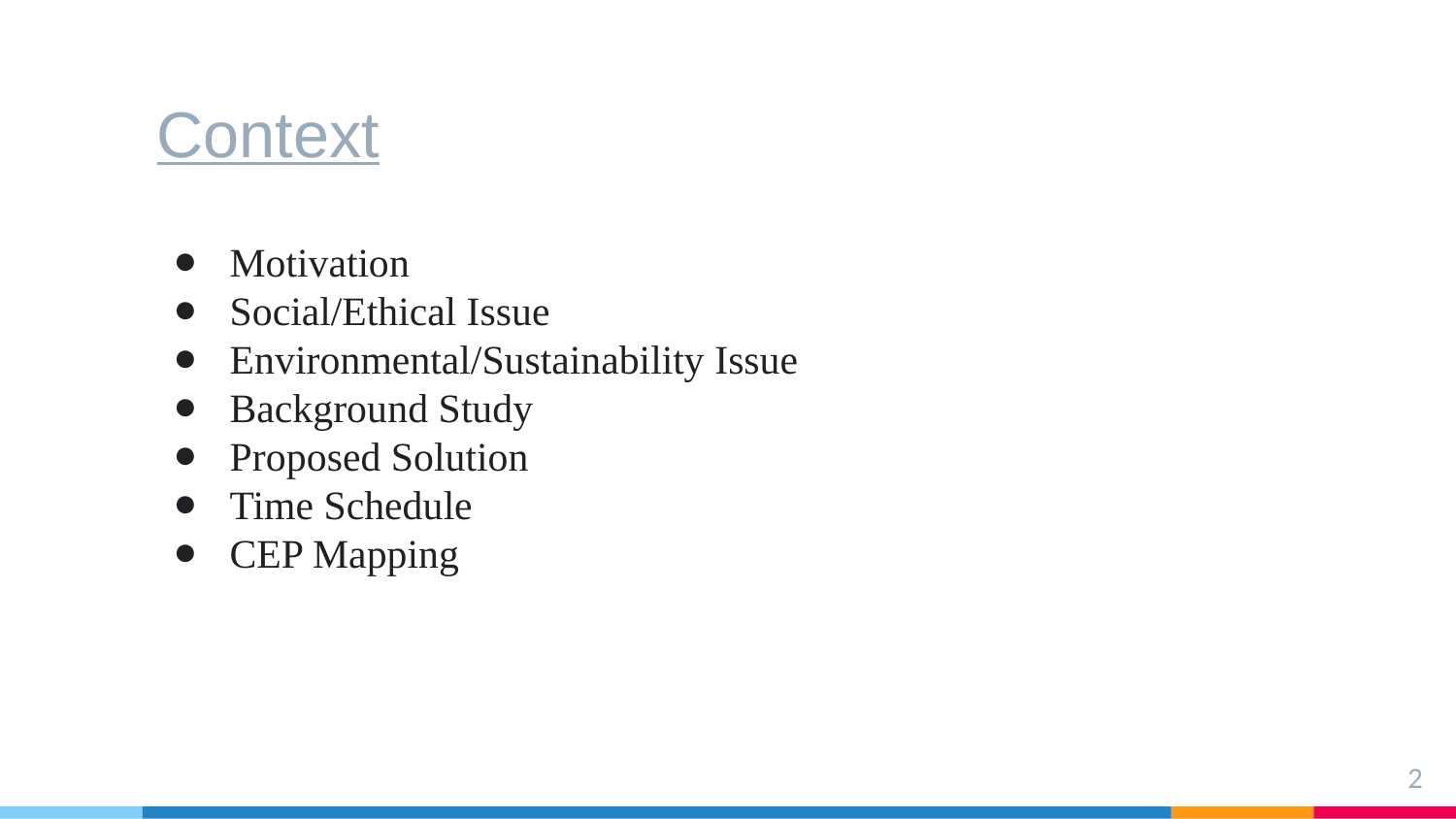

# Context
Motivation
Social/Ethical Issue
Environmental/Sustainability Issue
Background Study
Proposed Solution
Time Schedule
CEP Mapping

2